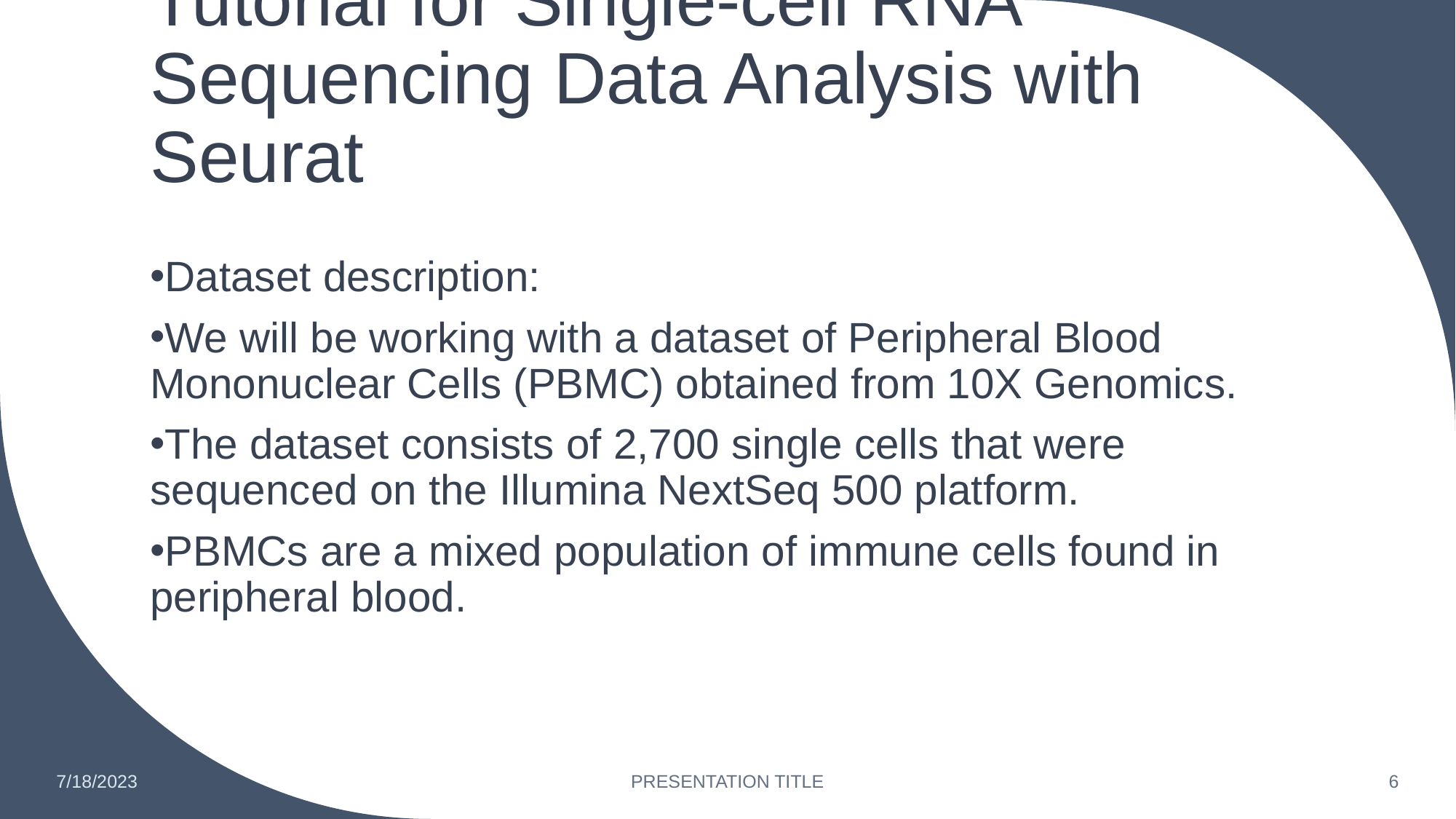

# Tutorial for Single-cell RNA Sequencing Data Analysis with Seurat
Dataset description:
We will be working with a dataset of Peripheral Blood Mononuclear Cells (PBMC) obtained from 10X Genomics.
The dataset consists of 2,700 single cells that were sequenced on the Illumina NextSeq 500 platform.
PBMCs are a mixed population of immune cells found in peripheral blood.

7/18/2023
PRESENTATION TITLE
6